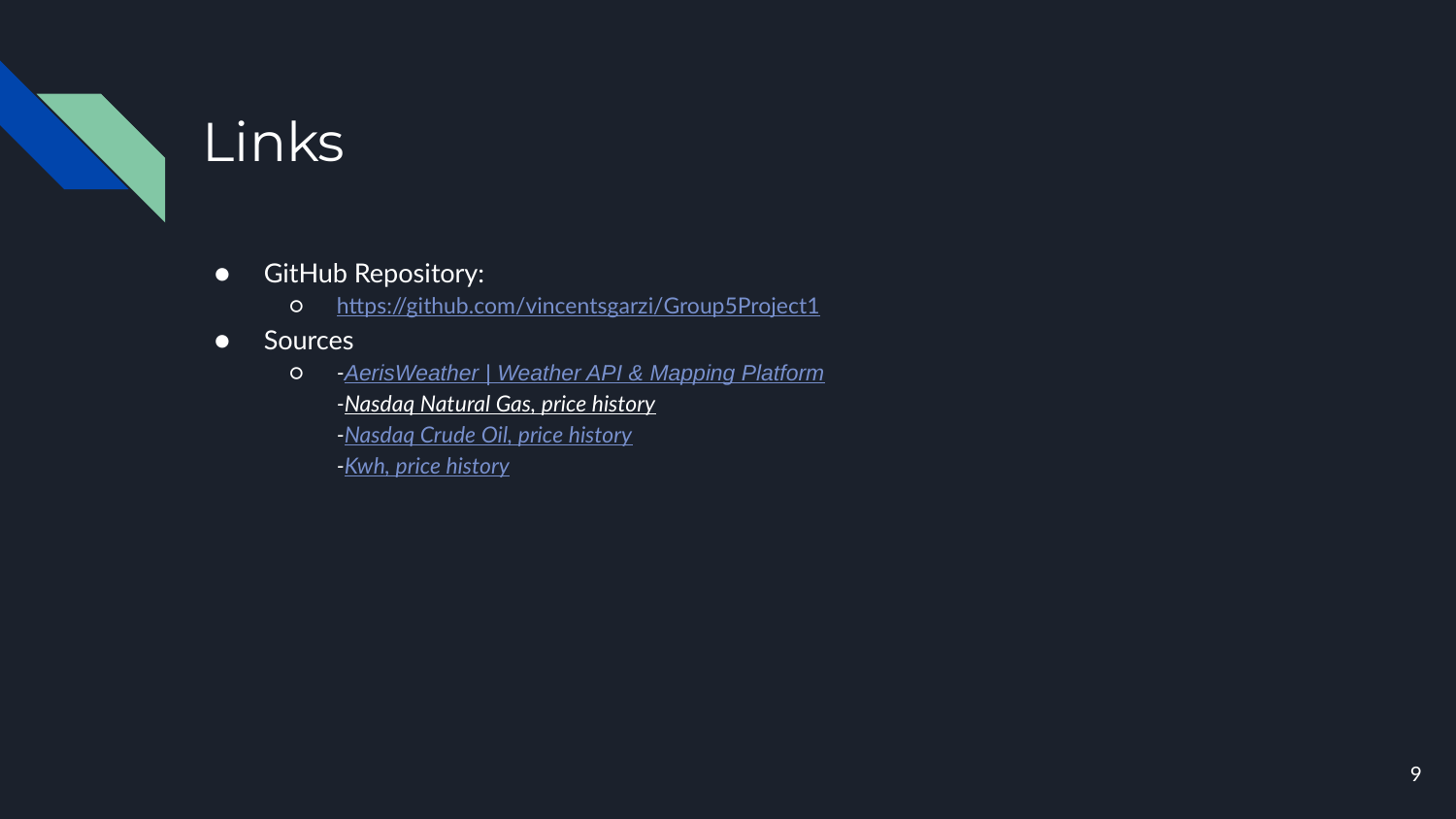

# Links
GitHub Repository:
https://github.com/vincentsgarzi/Group5Project1
Sources
-AerisWeather | Weather API & Mapping Platform
-Nasdaq Natural Gas, price history
-Nasdaq Crude Oil, price history
-Kwh, price history
9